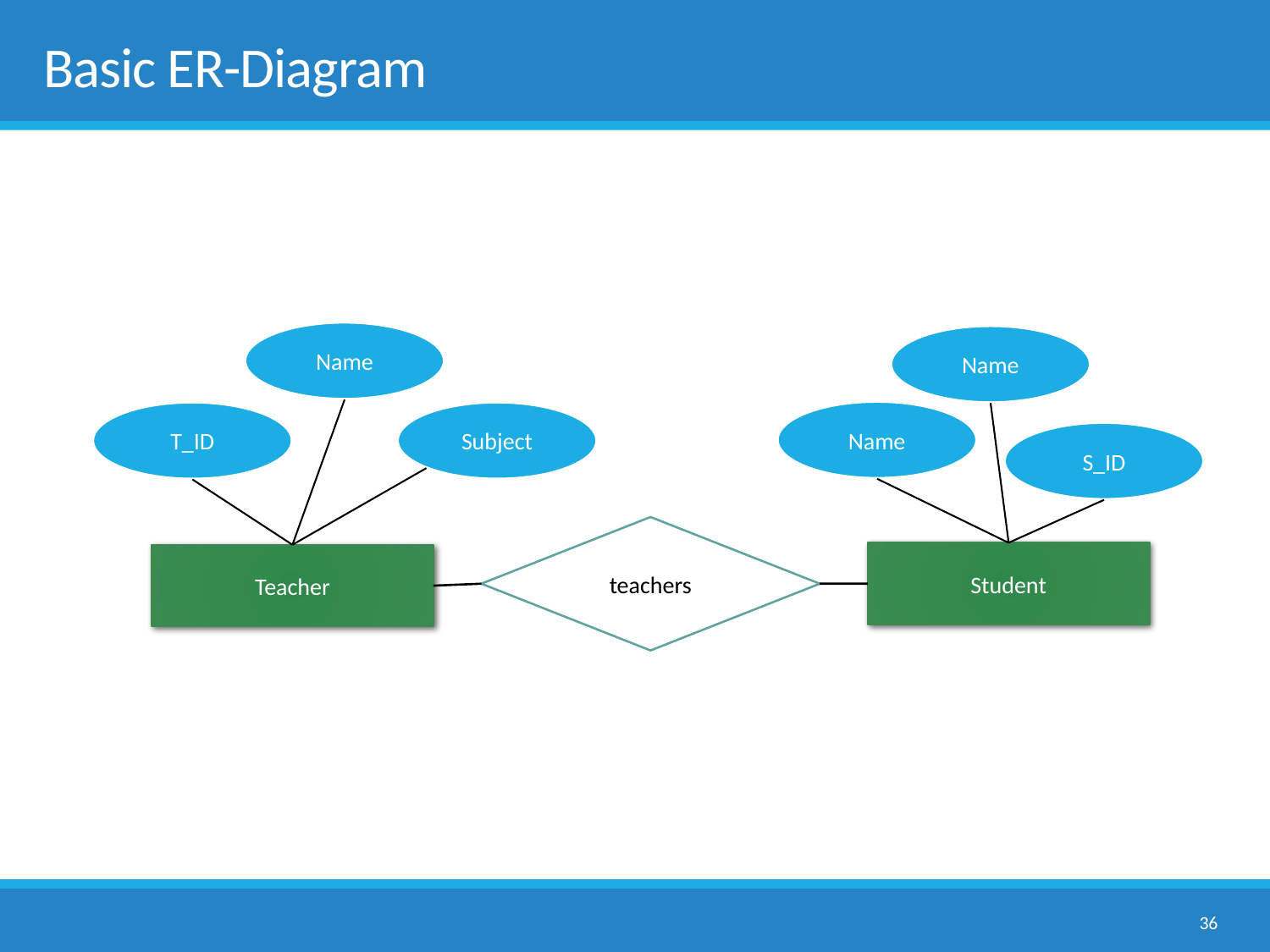

# Basic ER-Diagram
Name
Name
Name
T_ID
Subject
S_ID
teachers
Student
Teacher
36